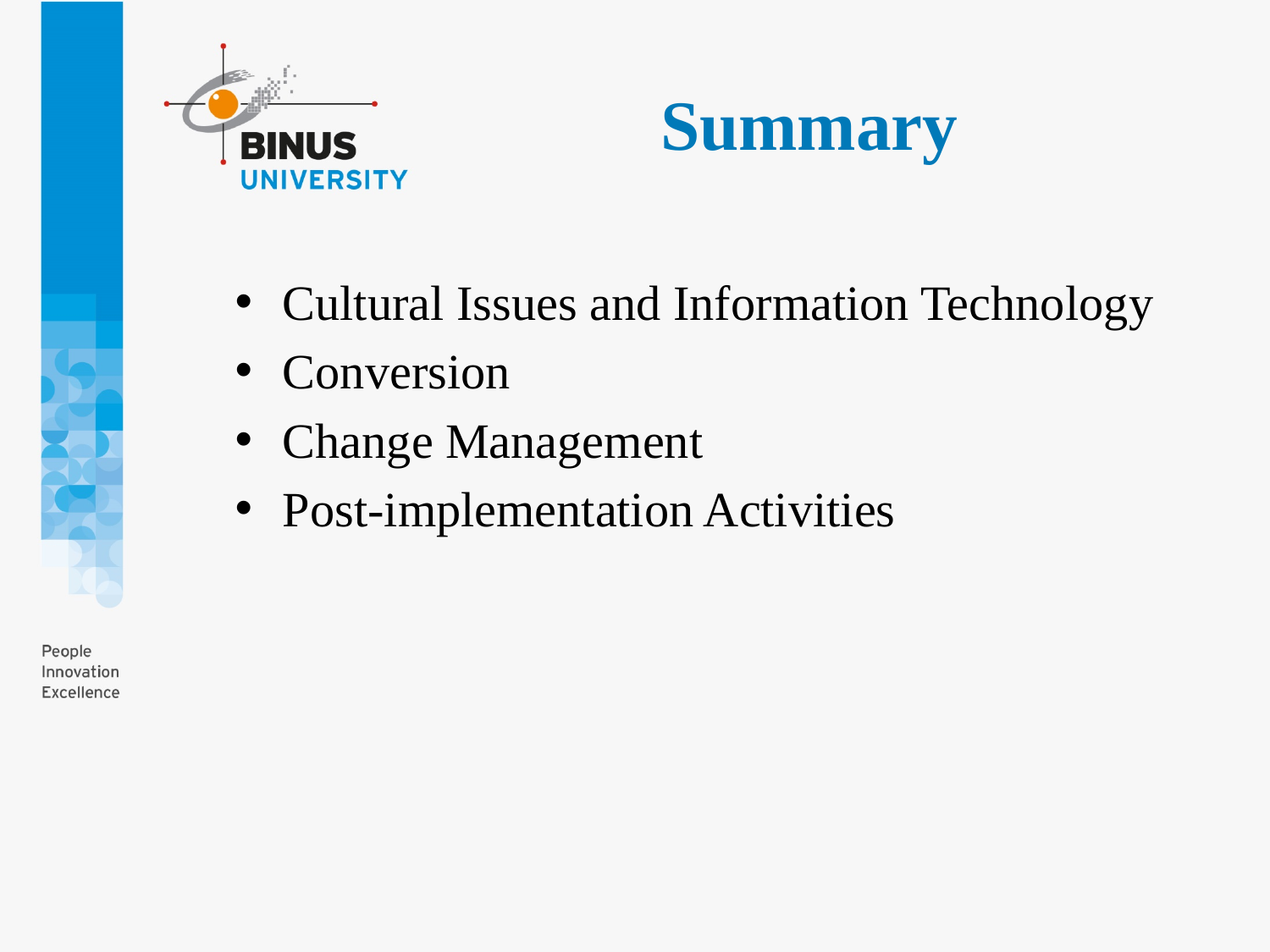

# Summary
Cultural Issues and Information Technology
Conversion
Change Management
Post-implementation Activities